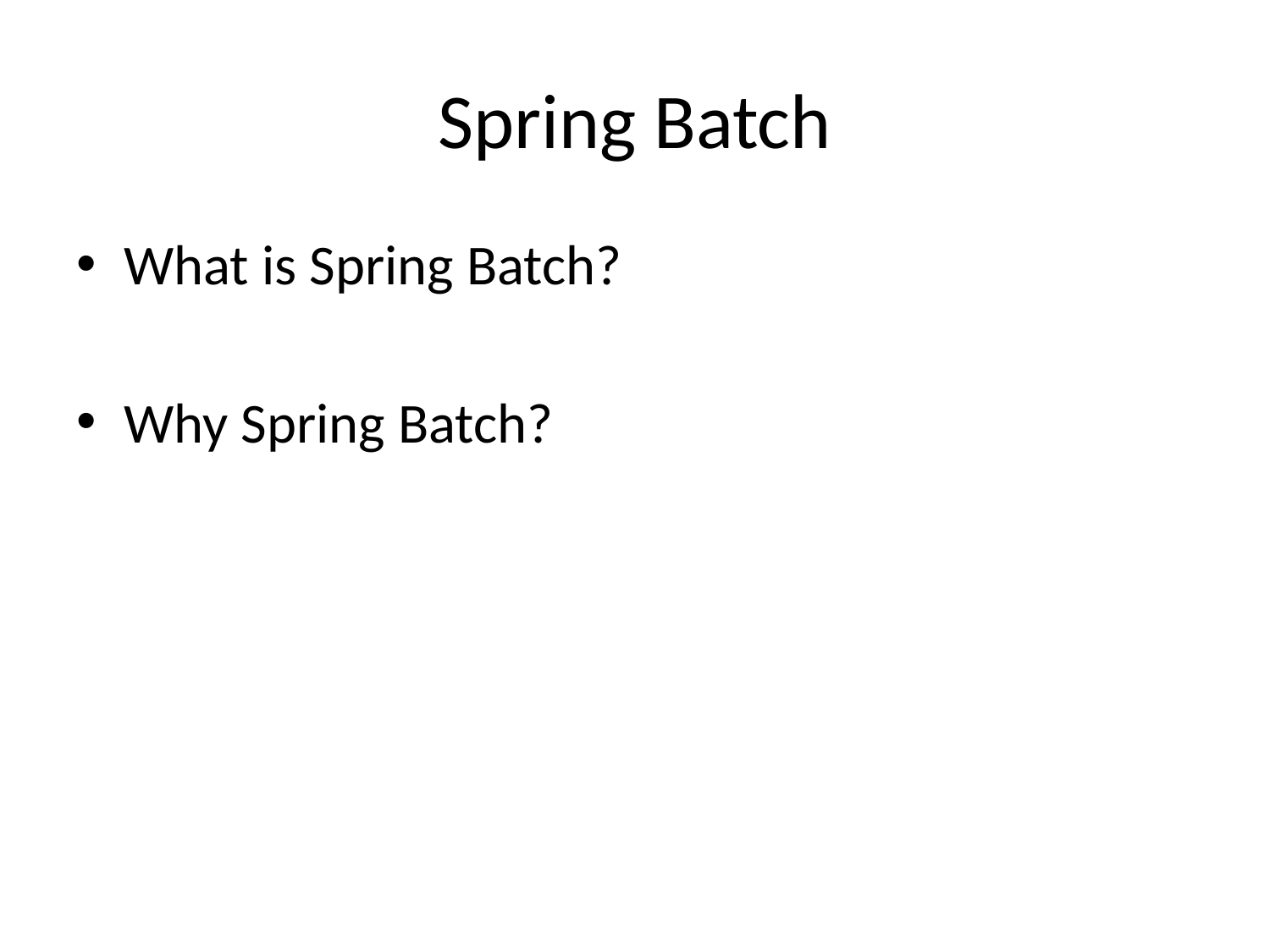

# Spring Batch
What is Spring Batch?

Why Spring Batch?